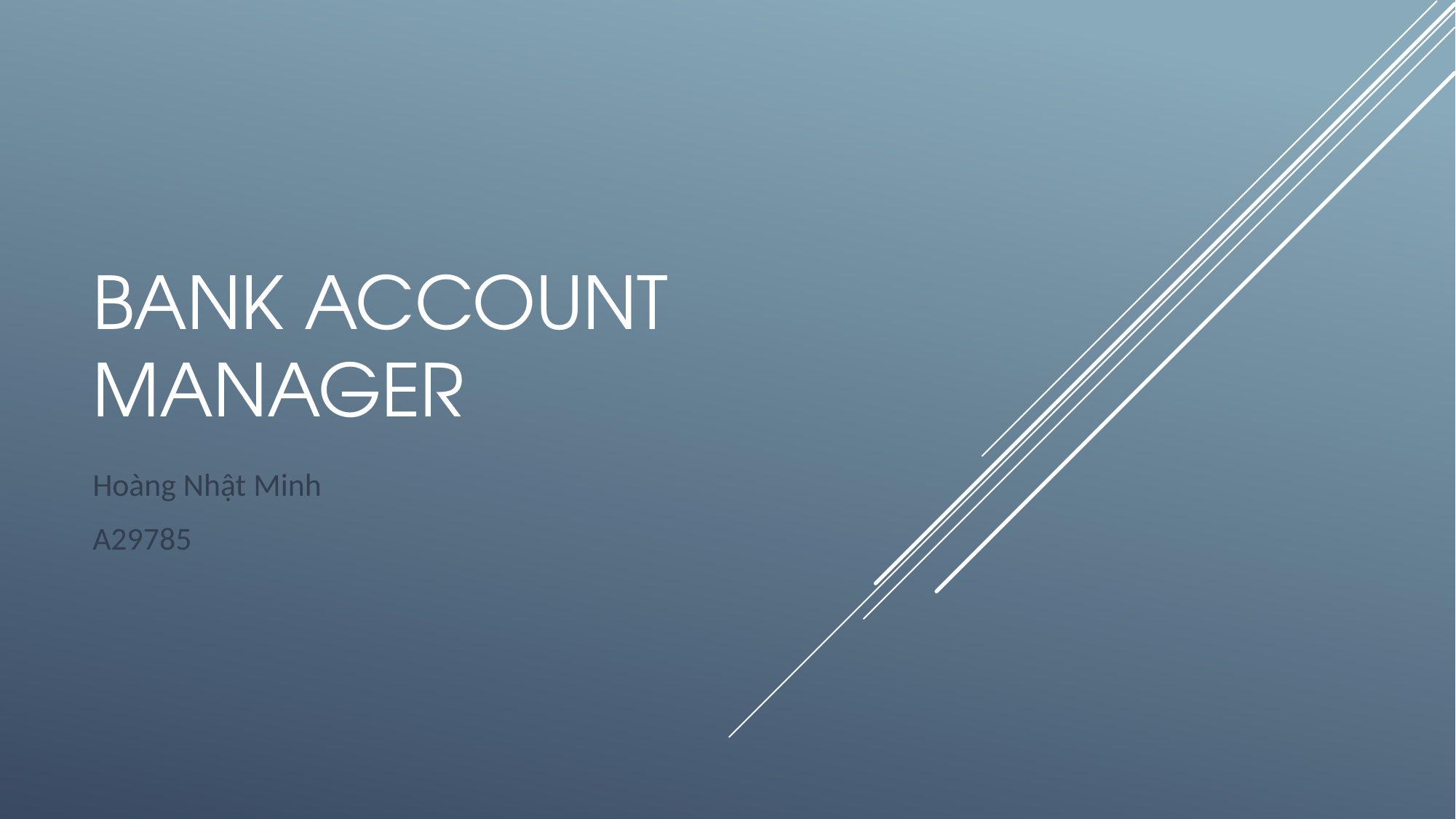

# Bank account manager
Hoàng Nhật Minh
A29785